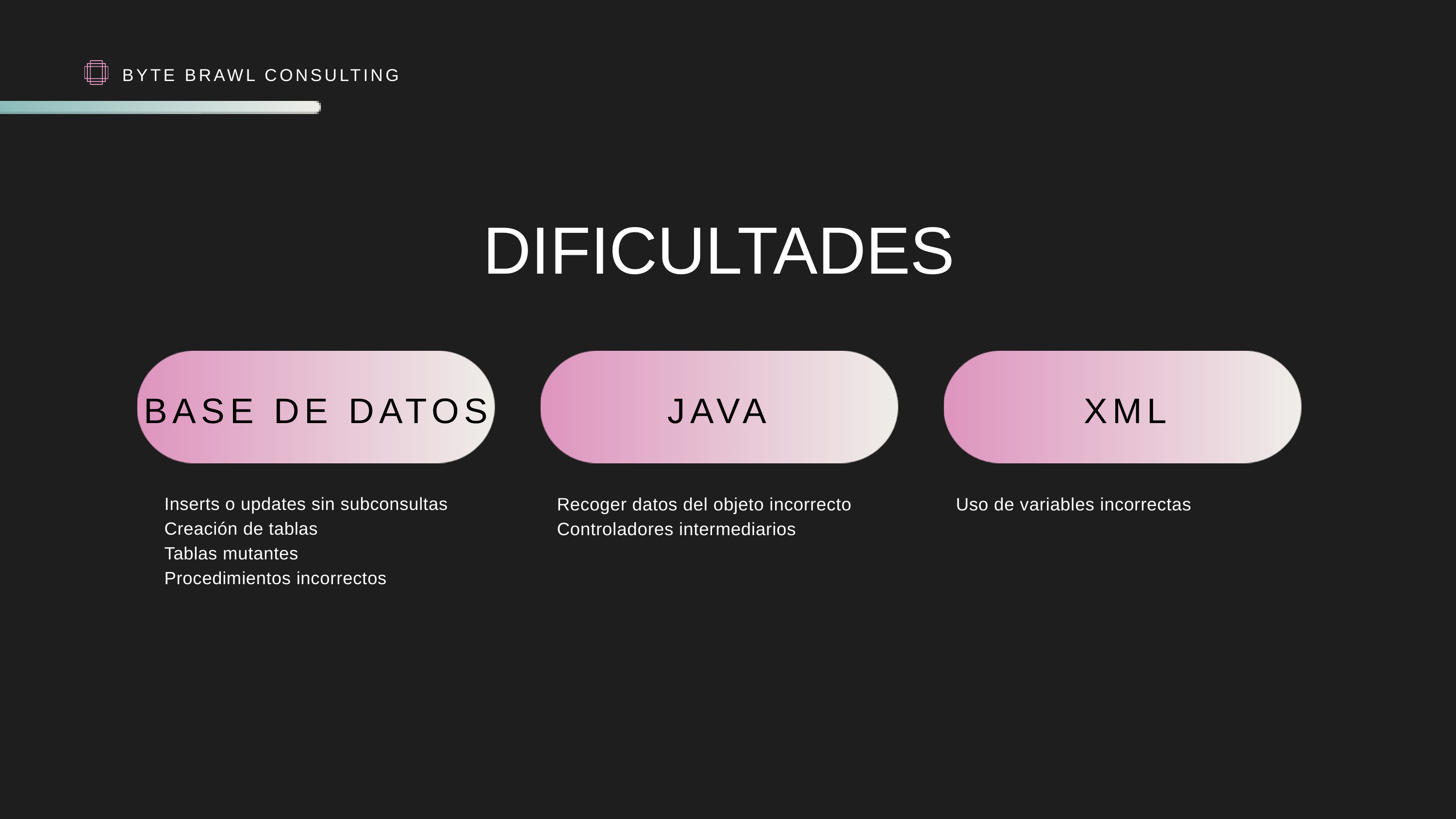

BYTE BRAWL CONSULTING

DIFICULTADES

BASE DE DATOS
JAVA
XML
Inserts o updates sin subconsultas
Creación de tablas
Tablas mutantes
Procedimientos incorrectos
Recoger datos del objeto incorrecto
Controladores intermediarios
Uso de variables incorrectas